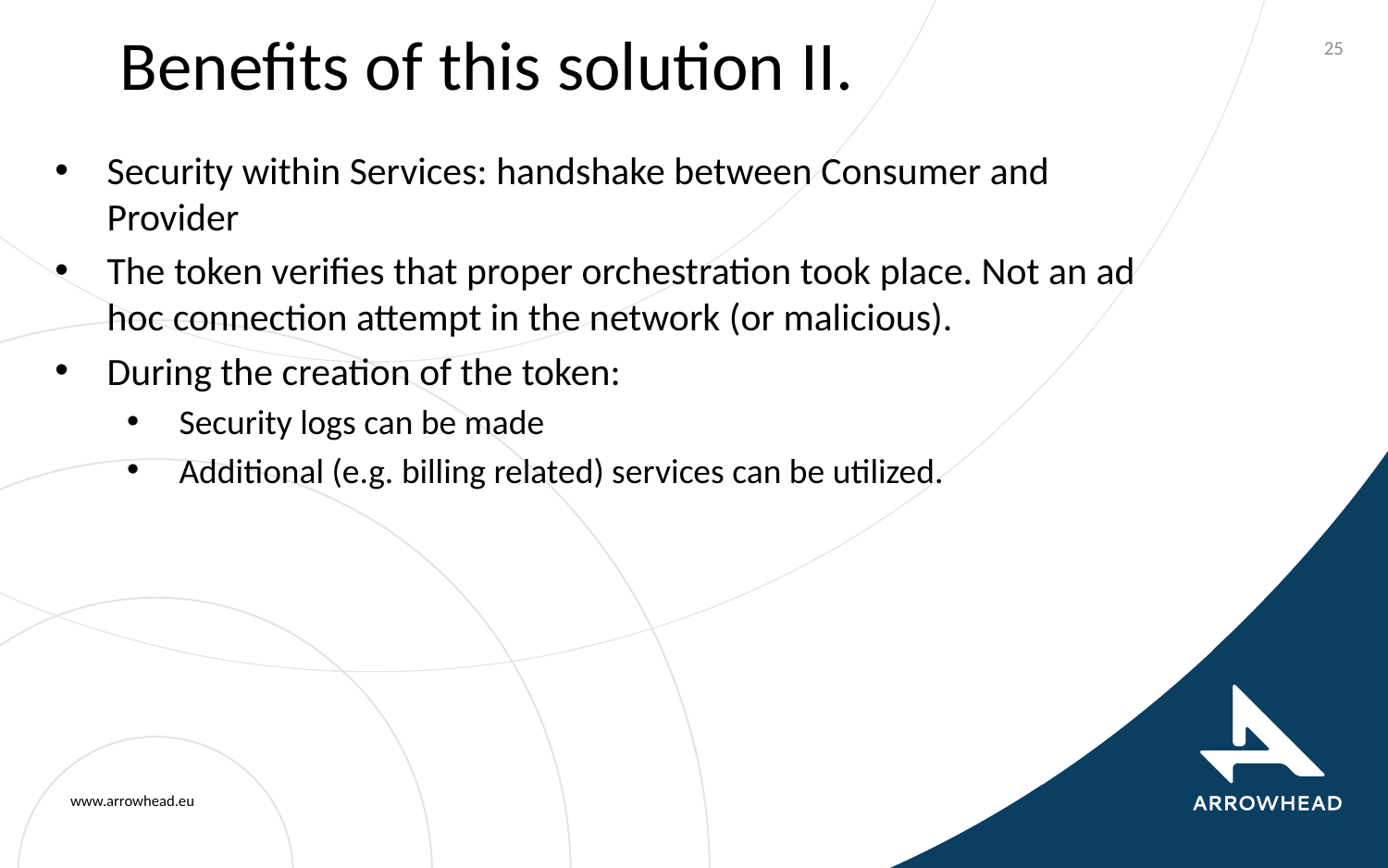

# Benefits of this solution II.
25
Security within Services: handshake between Consumer and Provider
The token verifies that proper orchestration took place. Not an ad hoc connection attempt in the network (or malicious).
During the creation of the token:
Security logs can be made
Additional (e.g. billing related) services can be utilized.